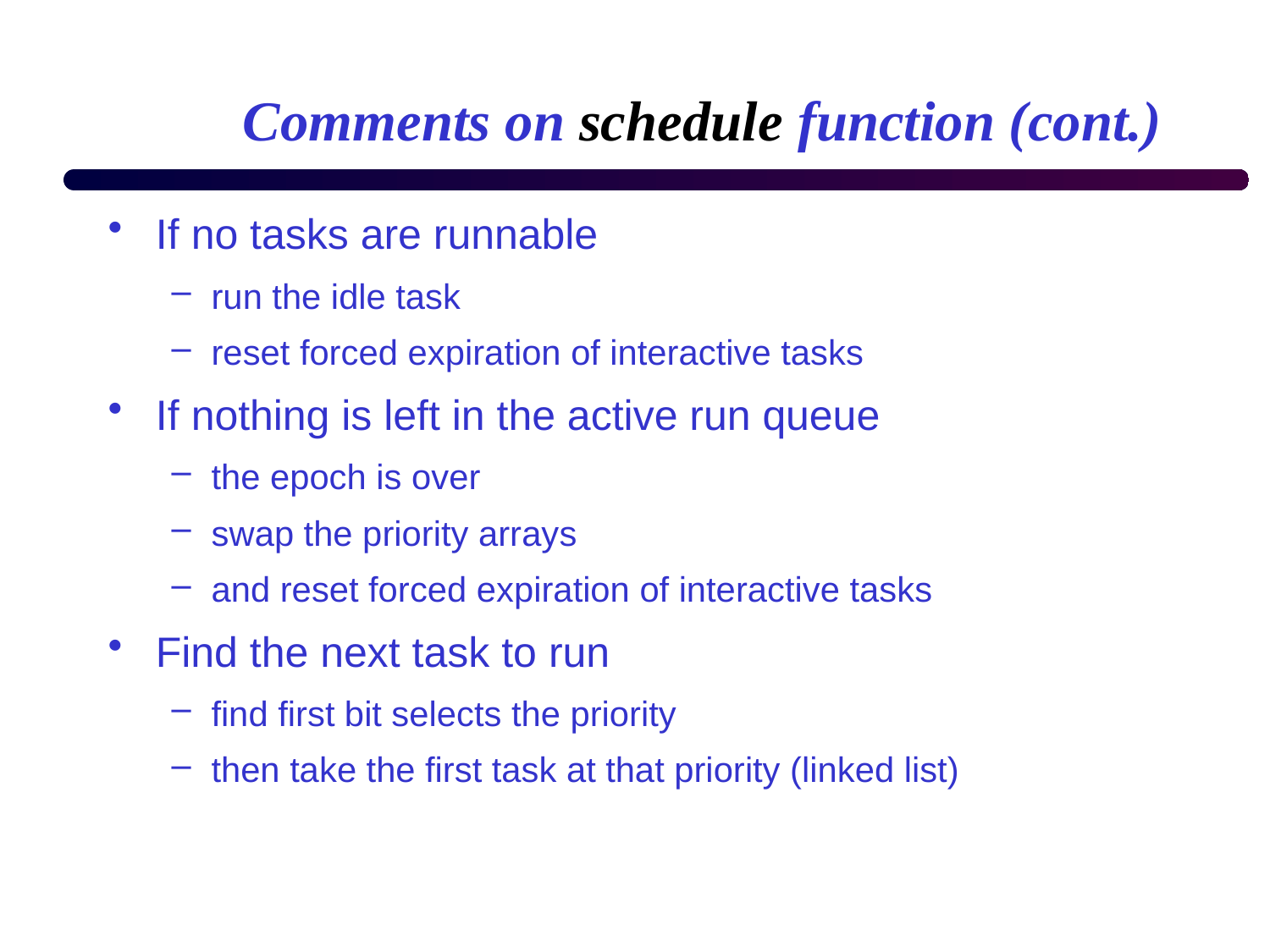

# Comments on schedule function (cont.)
If no tasks are runnable
run the idle task
reset forced expiration of interactive tasks
If nothing is left in the active run queue
the epoch is over
swap the priority arrays
and reset forced expiration of interactive tasks
Find the next task to run
find first bit selects the priority
then take the first task at that priority (linked list)